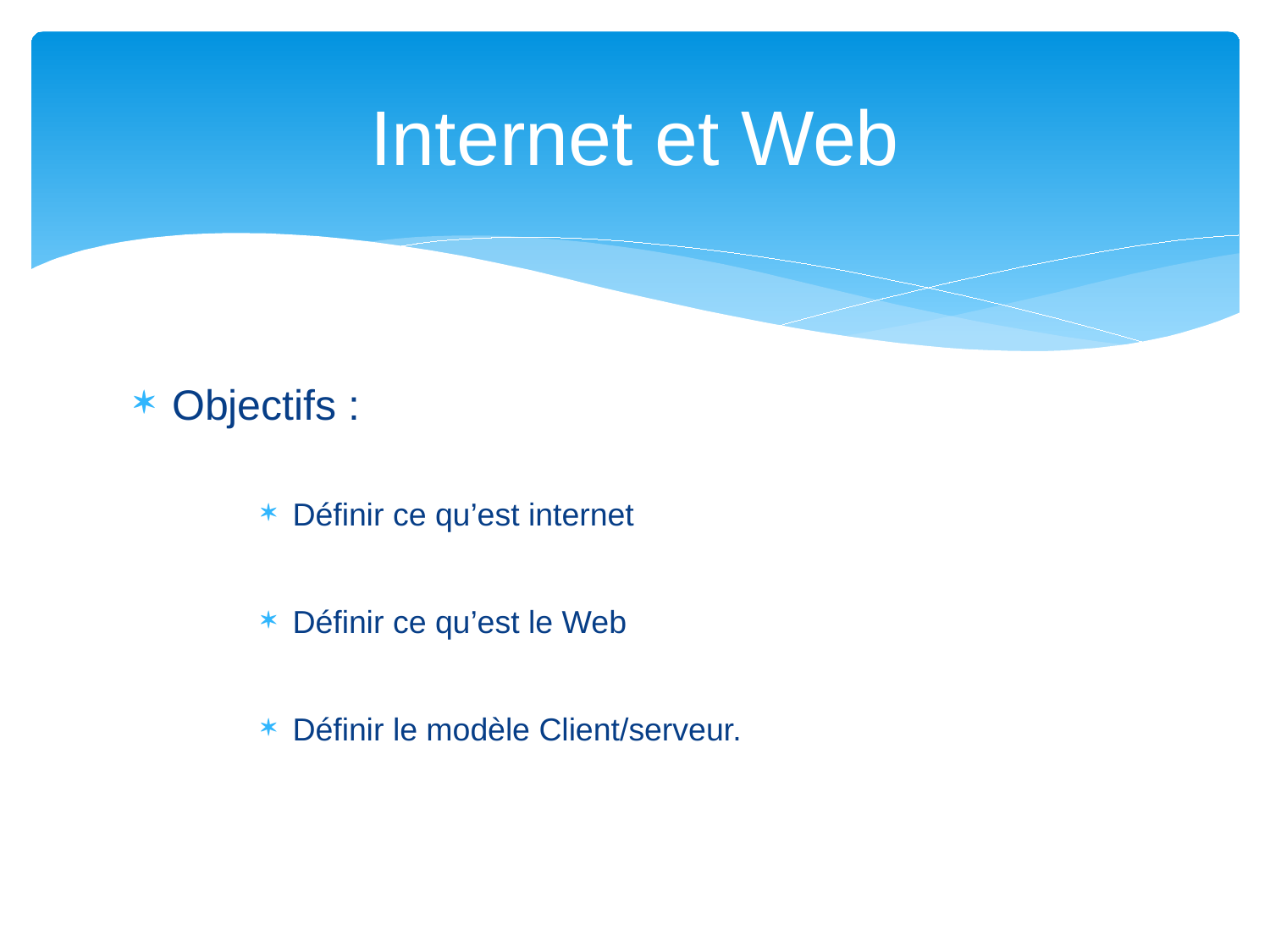

# Internet et Web
Objectifs :

Définir ce qu’est internet

Définir ce qu’est le Web

Définir le modèle Client/serveur.